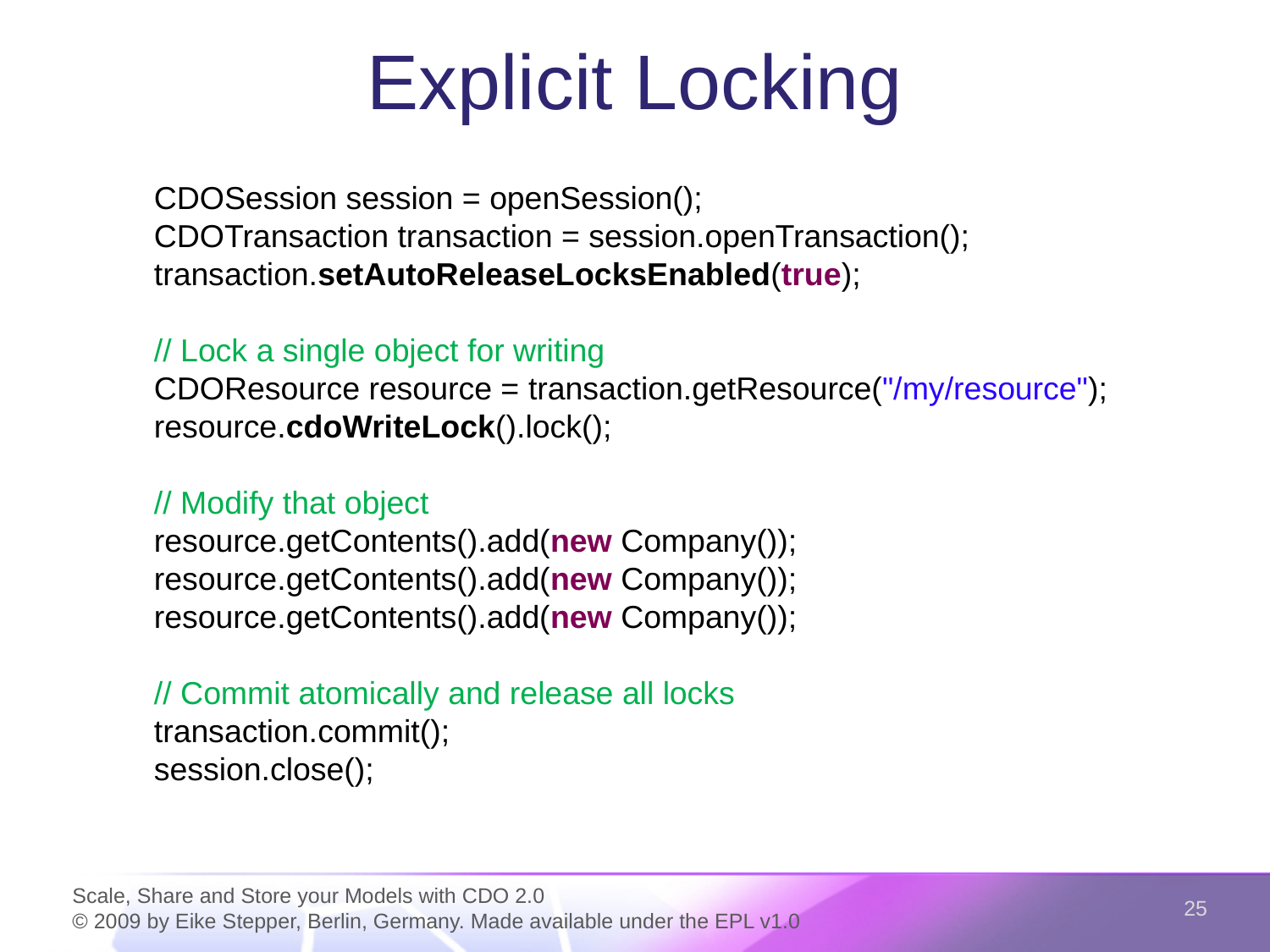

# Explicit Locking
    CDOSession session = openSession();
    CDOTransaction transaction = session.openTransaction();
    transaction.setAutoReleaseLocksEnabled(true);
    // Lock a single object for writing
    CDOResource resource = transaction.getResource("/my/resource");
    resource.cdoWriteLock().lock();
    // Modify that object
    resource.getContents().add(new Company());
    resource.getContents().add(new Company());
    resource.getContents().add(new Company());
    // Commit atomically and release all locks
    transaction.commit();
    session.close();
25
Scale, Share and Store your Models with CDO 2.0
© 2009 by Eike Stepper, Berlin, Germany. Made available under the EPL v1.0